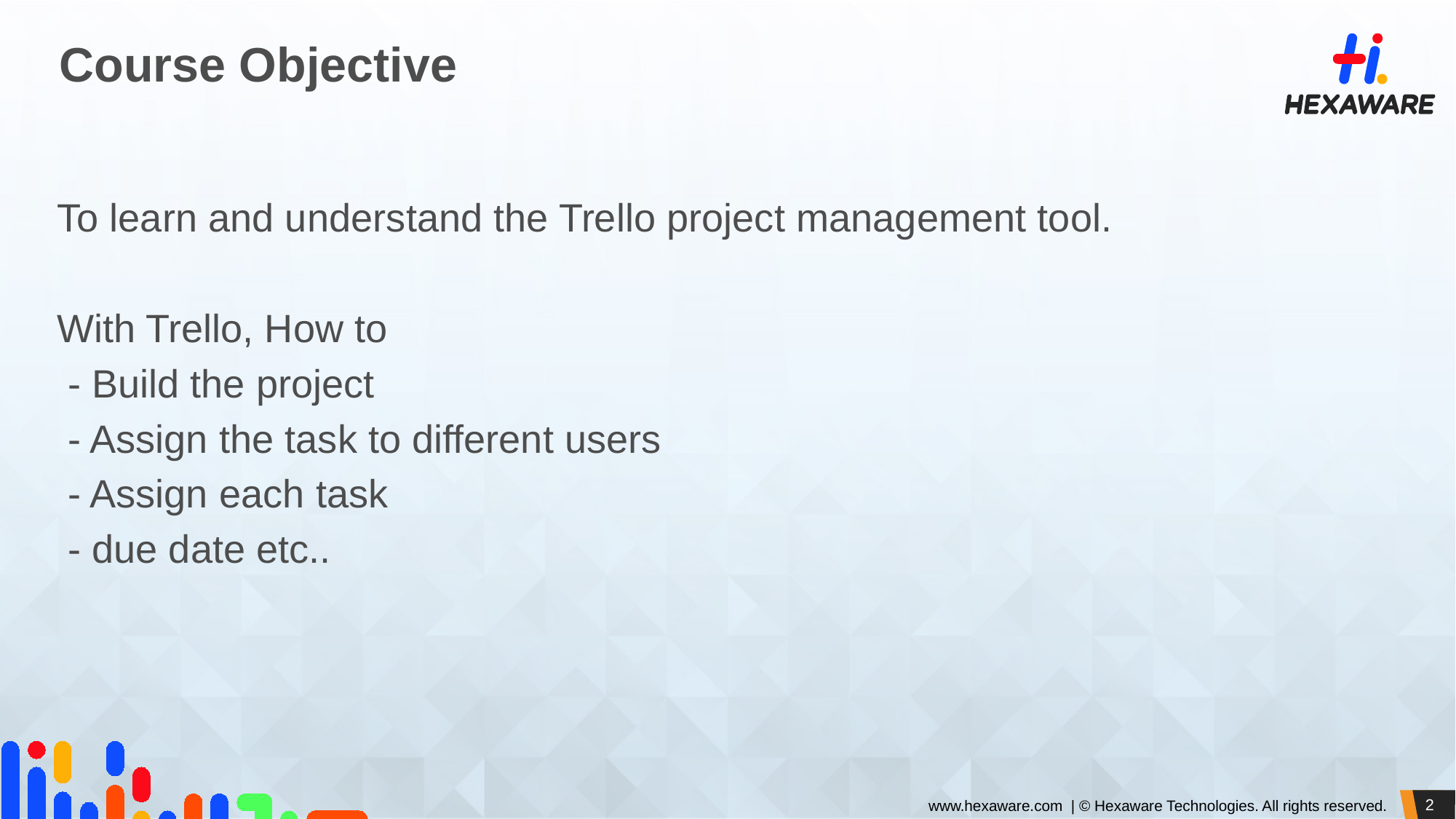

# Course Objective
To learn and understand the Trello project management tool.

With Trello, How to
 - Build the project
 - Assign the task to different users
 - Assign each task
 - due date etc..